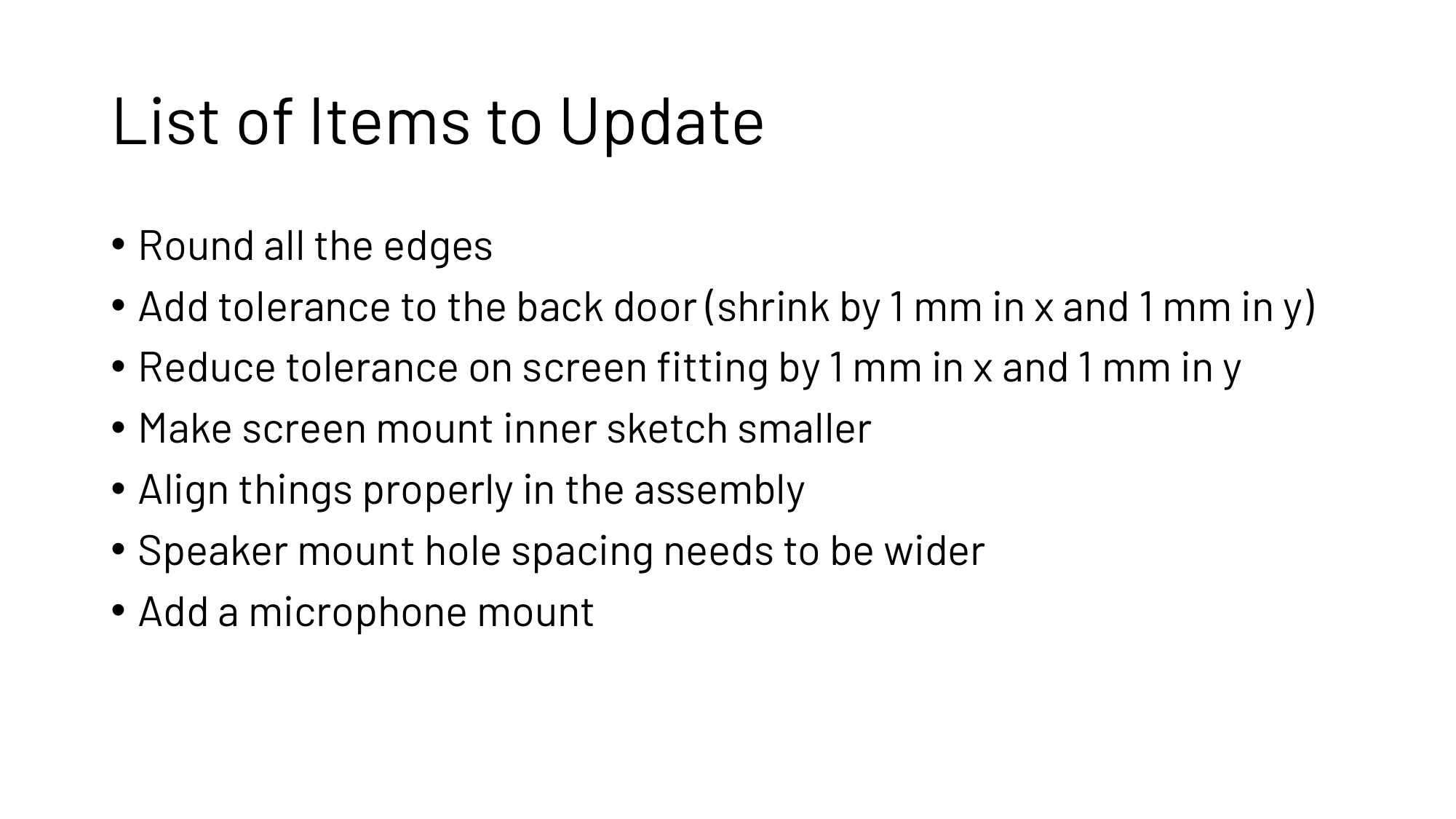

# List of Items to Update
Round all the edges
Add tolerance to the back door (shrink by 1 mm in x and 1 mm in y)
Reduce tolerance on screen fitting by 1 mm in x and 1 mm in y
Make screen mount inner sketch smaller
Align things properly in the assembly
Speaker mount hole spacing needs to be wider
Add a microphone mount